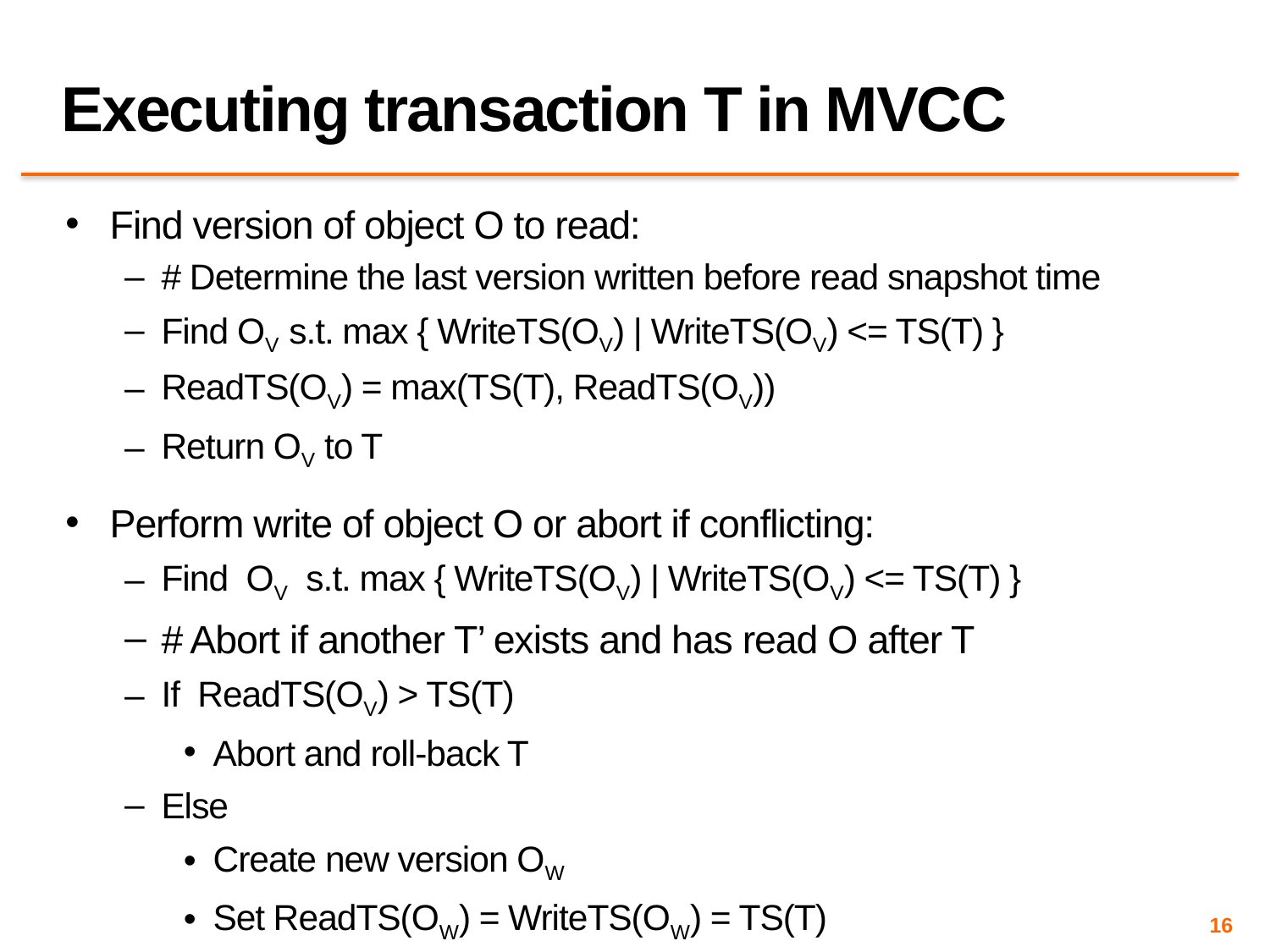

# Executing transaction T in MVCC
Find version of object O to read:
# Determine the last version written before read snapshot time
Find OV  s.t. max { WriteTS(OV) | WriteTS(OV) <= TS(T) }
ReadTS(OV) = max(TS(T), ReadTS(OV))
Return OV to T
Perform write of object O or abort if conflicting:
Find  OV  s.t. max { WriteTS(OV) | WriteTS(OV) <= TS(T) }
# Abort if another T’ exists and has read O after T
If  ReadTS(OV) > TS(T)
Abort and roll-back T
Else
Create new version OW
Set ReadTS(OW) = WriteTS(OW) = TS(T)
16